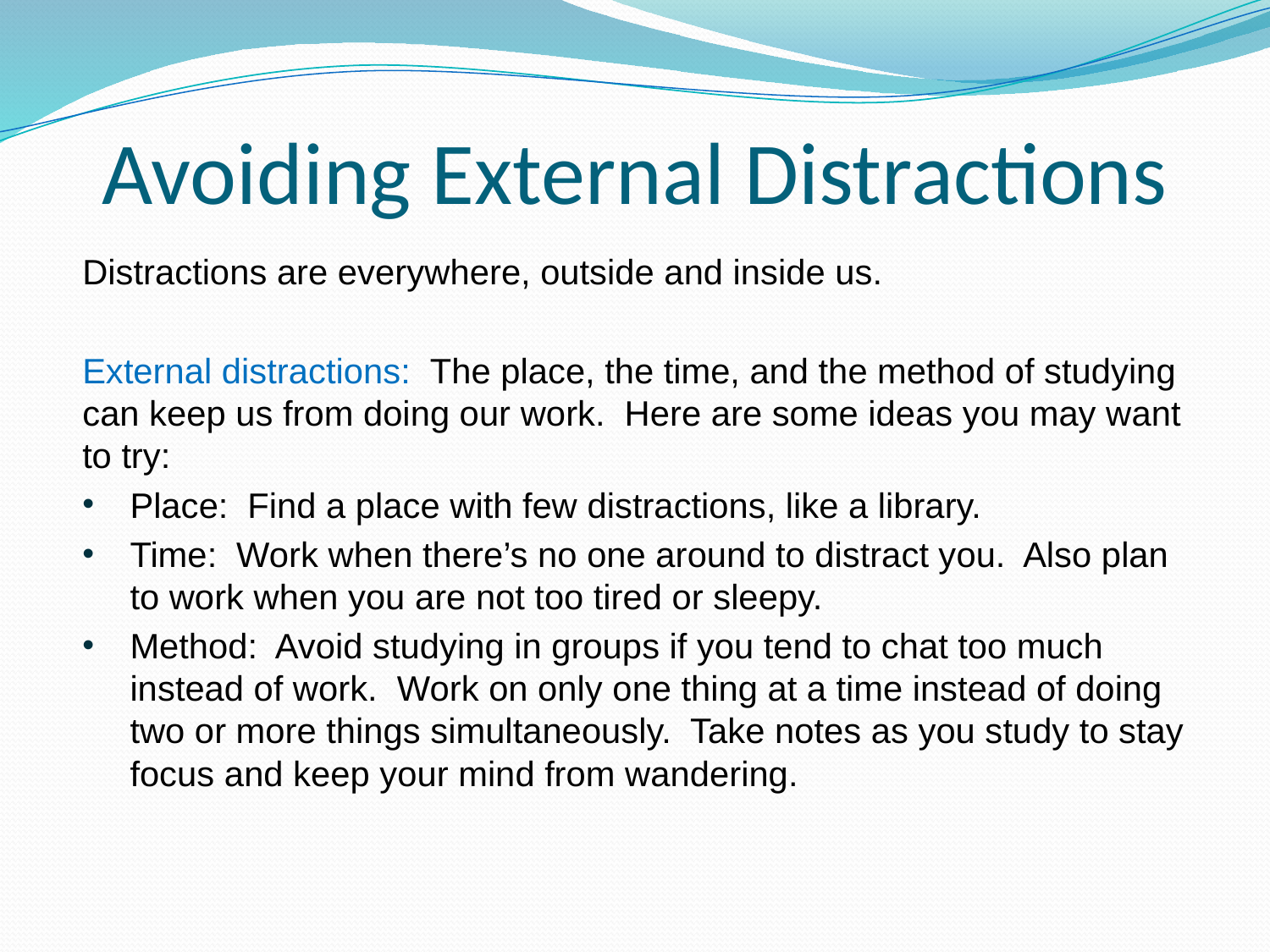

# Avoiding External Distractions
Distractions are everywhere, outside and inside us.

External distractions:  The place, the time, and the method of studying can keep us from doing our work.  Here are some ideas you may want to try:
Place:  Find a place with few distractions, like a library.
Time:  Work when there’s no one around to distract you.  Also plan to work when you are not too tired or sleepy.
Method:  Avoid studying in groups if you tend to chat too much instead of work.  Work on only one thing at a time instead of doing two or more things simultaneously.  Take notes as you study to stay focus and keep your mind from wandering.